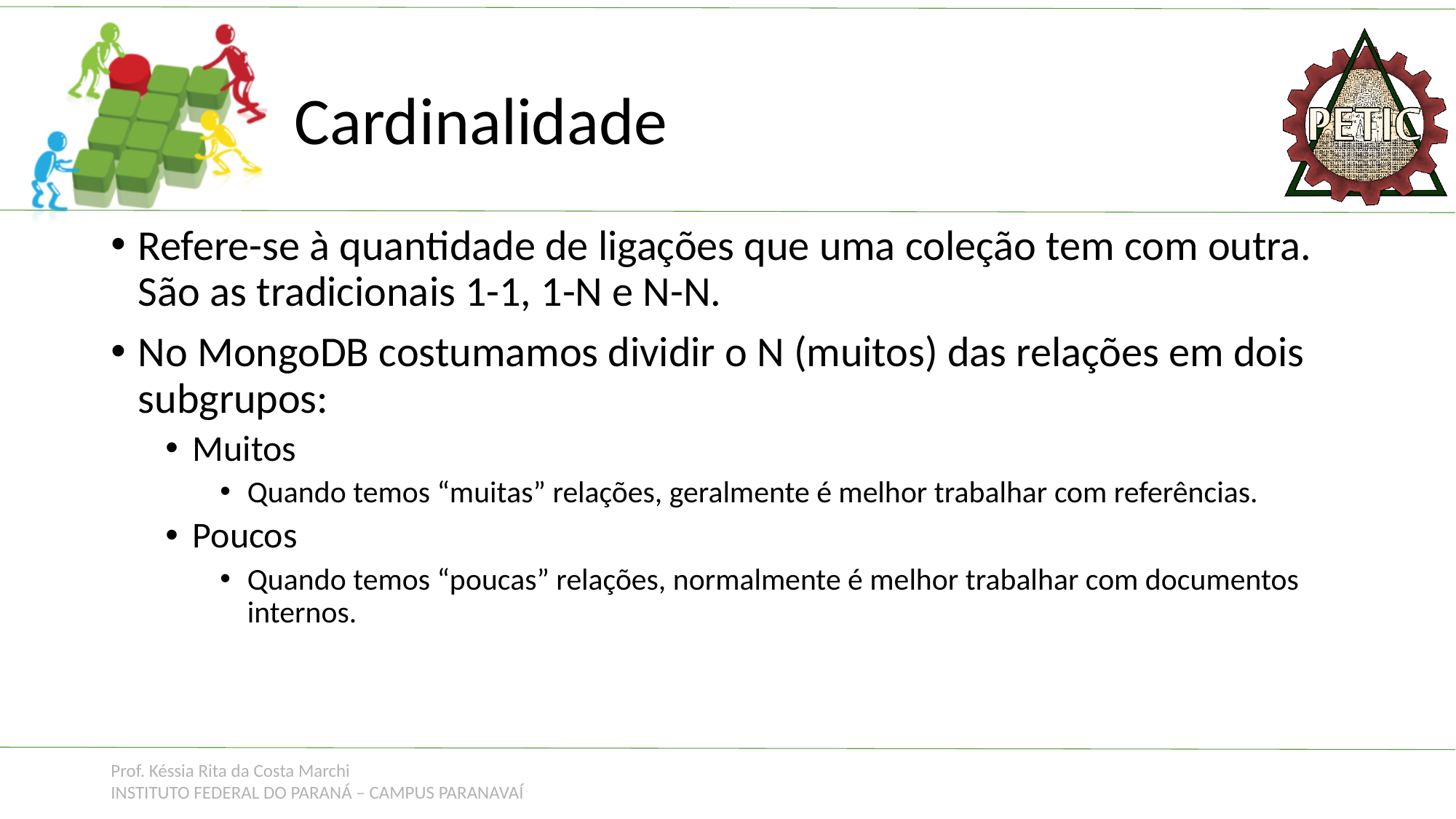

# Cardinalidade
Refere-se à quantidade de ligações que uma coleção tem com outra. São as tradicionais 1-1, 1-N e N-N.
No MongoDB costumamos dividir o N (muitos) das relações em dois subgrupos:
Muitos
Quando temos “muitas” relações, geralmente é melhor trabalhar com referências.
Poucos
Quando temos “poucas” relações, normalmente é melhor trabalhar com documentos internos.

Prof. Késsia Rita da Costa Marchi
INSTITUTO FEDERAL DO PARANÁ – CAMPUS PARANAVAÍ